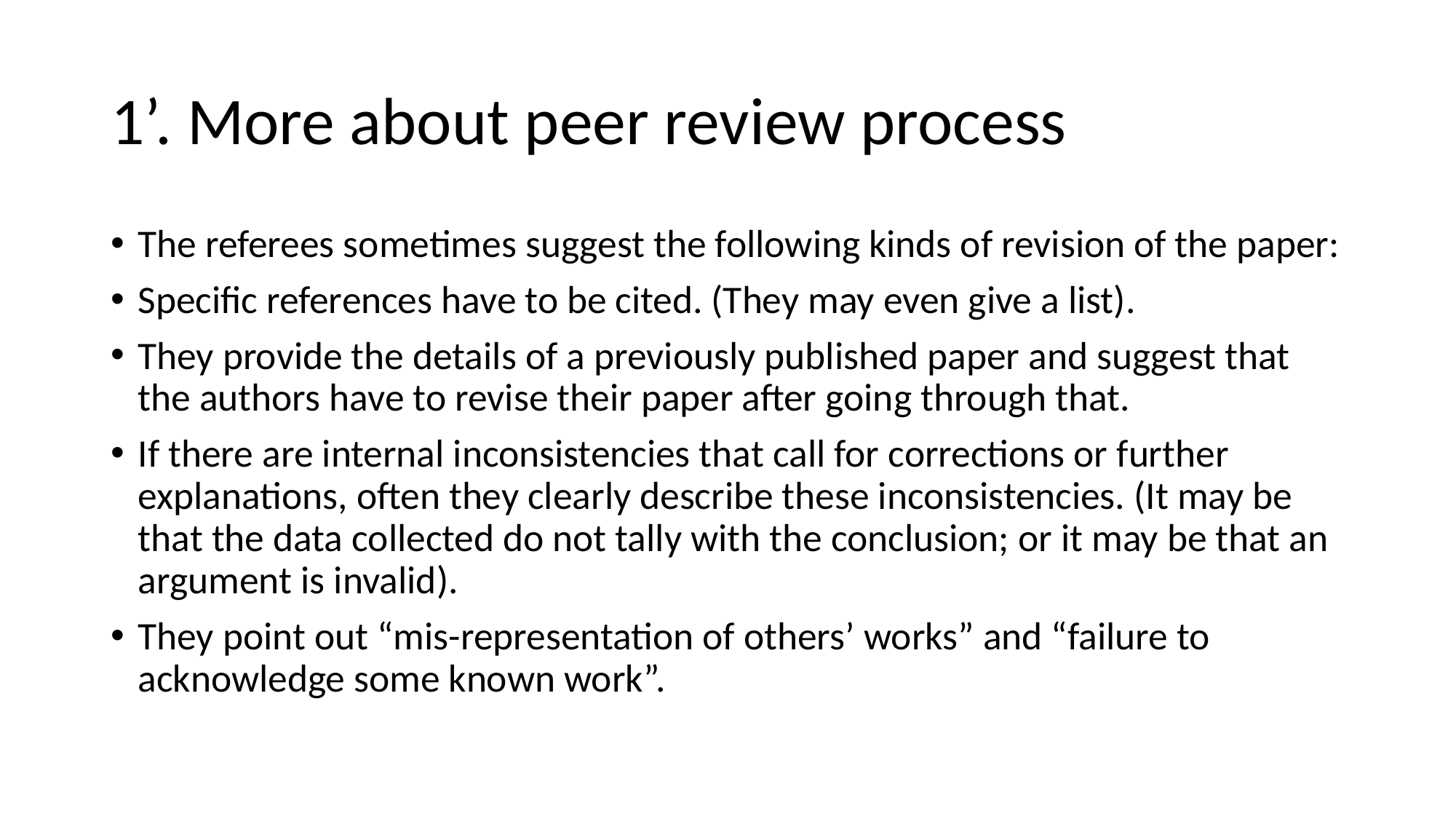

# 1’. More about peer review process
The referees sometimes suggest the following kinds of revision of the paper:
Specific references have to be cited. (They may even give a list).
They provide the details of a previously published paper and suggest that the authors have to revise their paper after going through that.
If there are internal inconsistencies that call for corrections or further explanations, often they clearly describe these inconsistencies. (It may be that the data collected do not tally with the conclusion; or it may be that an argument is invalid).
They point out “mis-representation of others’ works” and “failure to acknowledge some known work”.